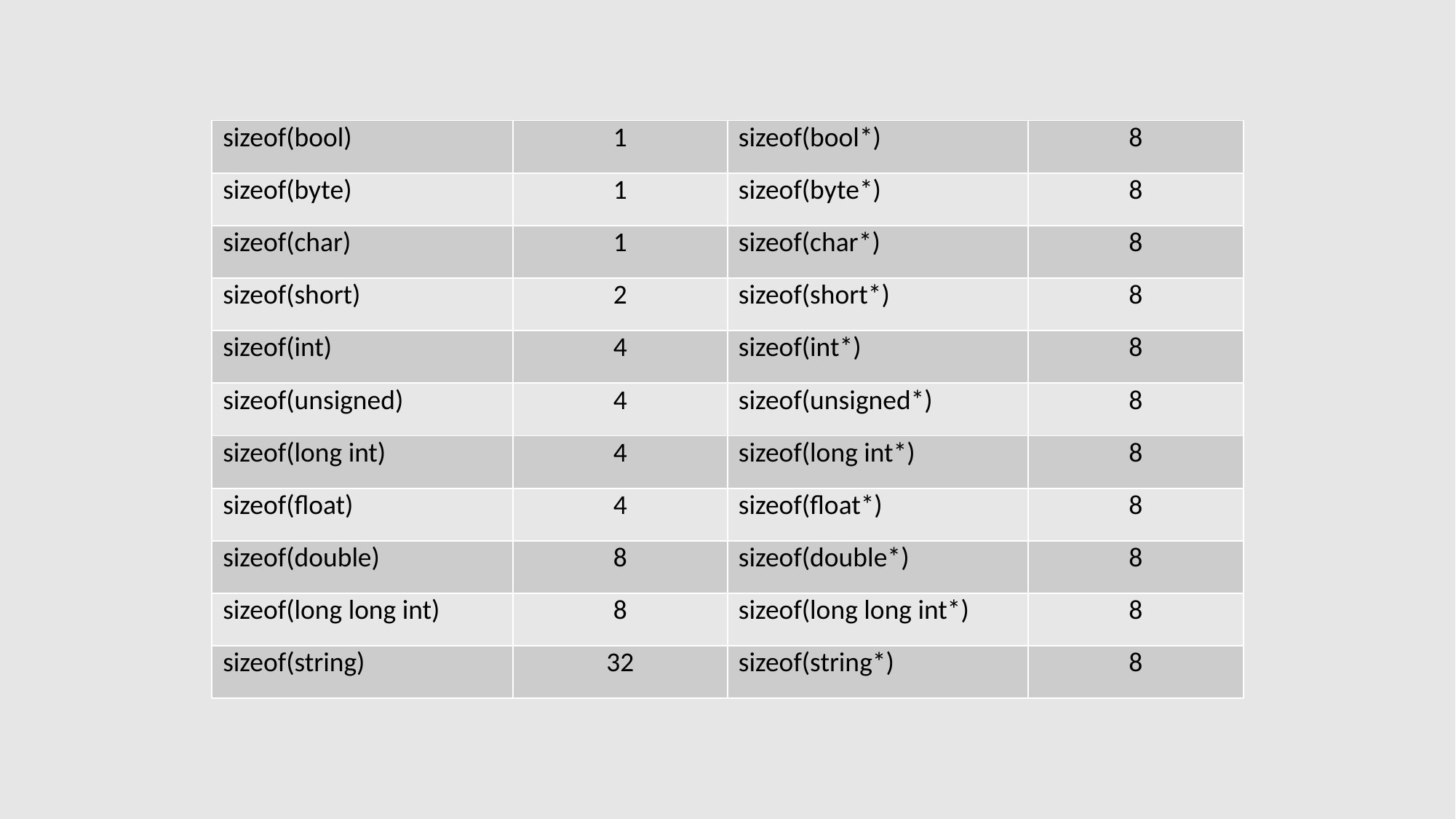

| sizeof(bool) | 1 | sizeof(bool\*) | 8 |
| --- | --- | --- | --- |
| sizeof(byte) | 1 | sizeof(byte\*) | 8 |
| sizeof(char) | 1 | sizeof(char\*) | 8 |
| sizeof(short) | 2 | sizeof(short\*) | 8 |
| sizeof(int) | 4 | sizeof(int\*) | 8 |
| sizeof(unsigned) | 4 | sizeof(unsigned\*) | 8 |
| sizeof(long int) | 4 | sizeof(long int\*) | 8 |
| sizeof(float) | 4 | sizeof(float\*) | 8 |
| sizeof(double) | 8 | sizeof(double\*) | 8 |
| sizeof(long long int) | 8 | sizeof(long long int\*) | 8 |
| sizeof(string) | 32 | sizeof(string\*) | 8 |